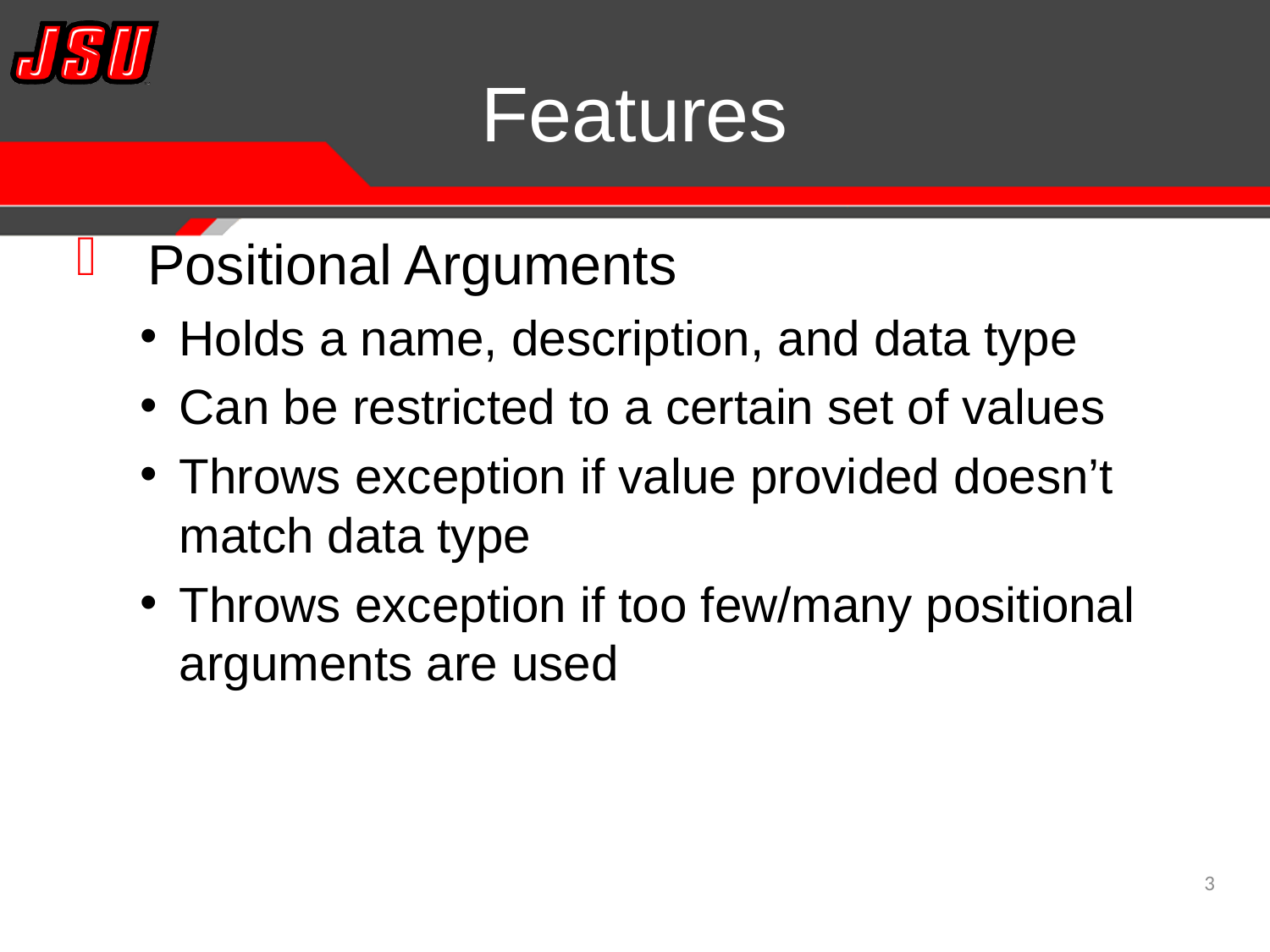

# Features
Positional Arguments
Holds a name, description, and data type
Can be restricted to a certain set of values
Throws exception if value provided doesn’t match data type
Throws exception if too few/many positional arguments are used

3